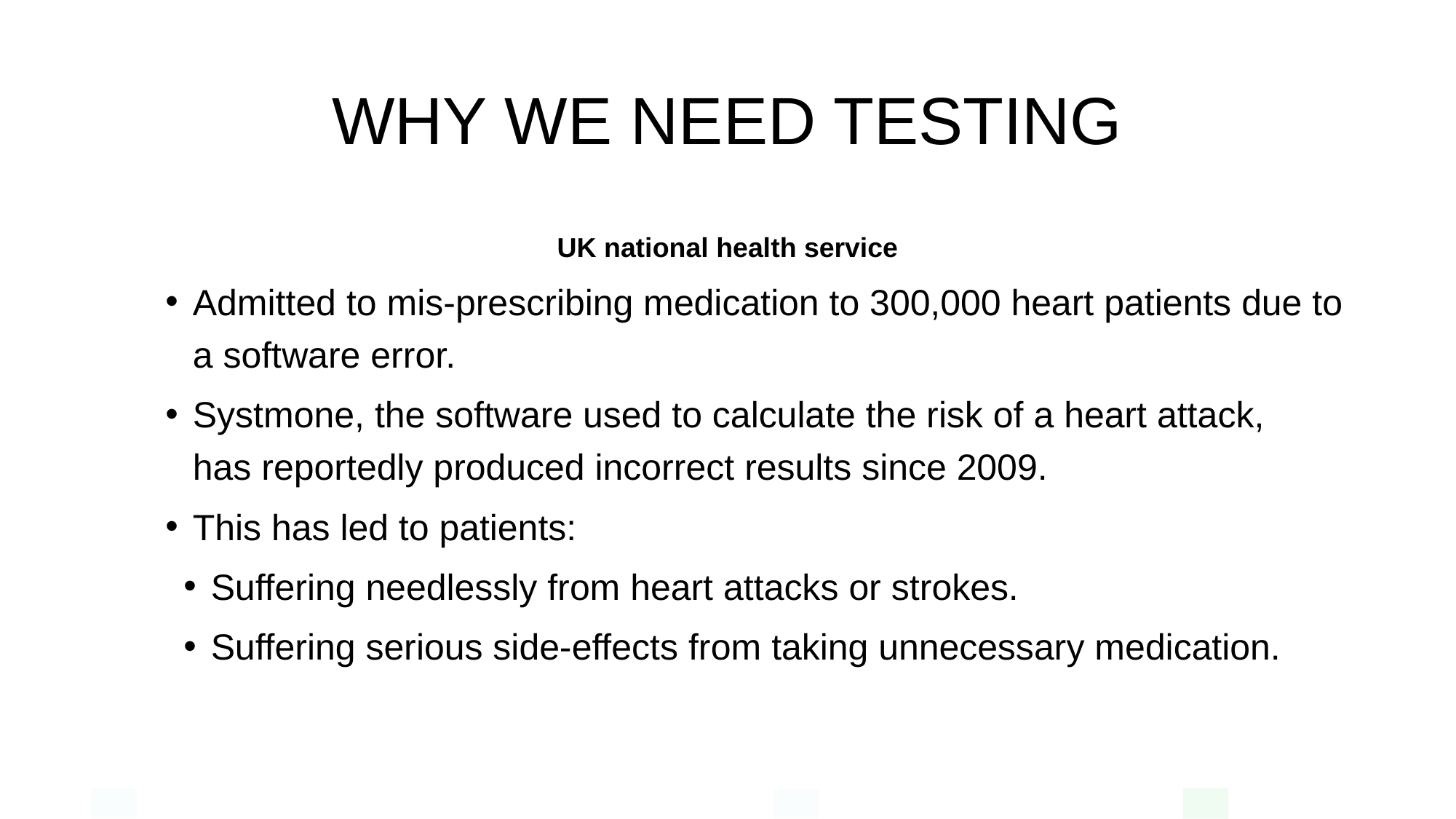

# WHY WE NEED TESTING
UK national health service
Admitted to mis-prescribing medication to 300,000 heart patients due to a software error.
Systmone, the software used to calculate the risk of a heart attack, has reportedly produced incorrect results since 2009.
This has led to patients:
Suffering needlessly from heart attacks or strokes.
Suffering serious side-effects from taking unnecessary medication.